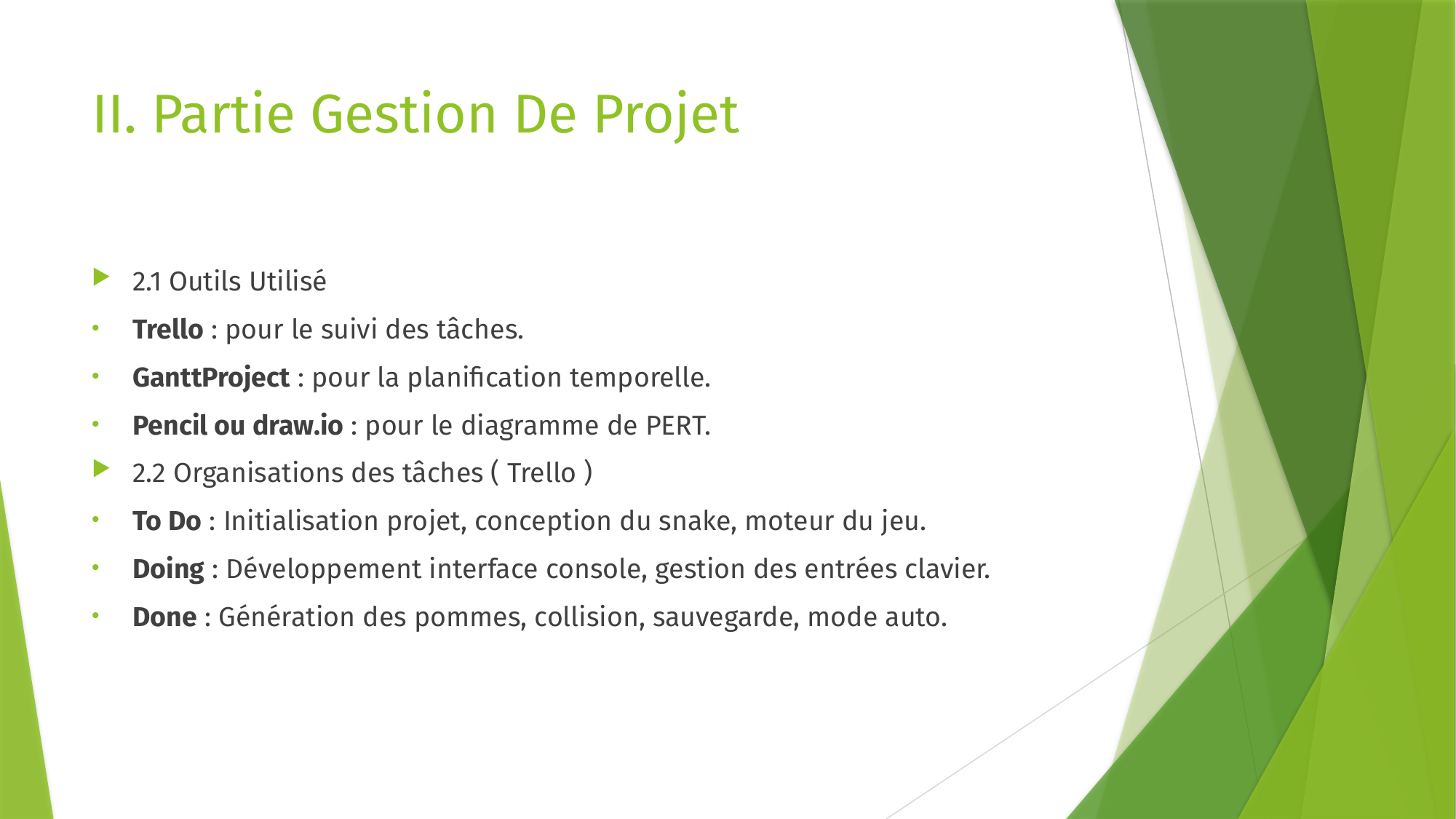

# II. Partie Gestion De Projet
2.1 Outils Utilisé
Trello : pour le suivi des tâches.
GanttProject : pour la planification temporelle.
Pencil ou draw.io : pour le diagramme de PERT.
2.2 Organisations des tâches ( Trello )
To Do : Initialisation projet, conception du snake, moteur du jeu.
Doing : Développement interface console, gestion des entrées clavier.
Done : Génération des pommes, collision, sauvegarde, mode auto.